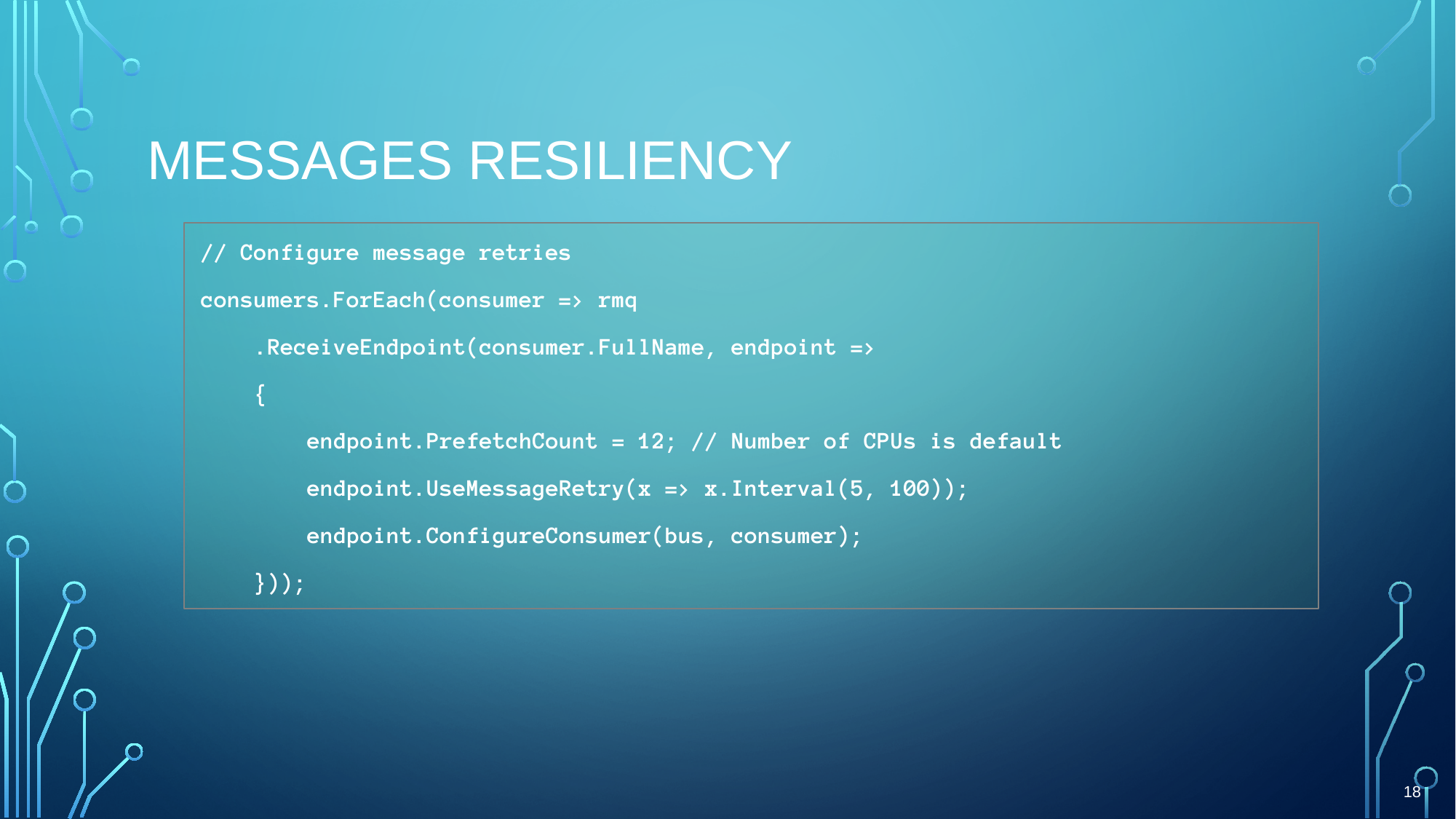

# Messages Resiliency
// Configure message retries
consumers.ForEach(consumer => rmq
    .ReceiveEndpoint(consumer.FullName, endpoint =>
    {
        endpoint.PrefetchCount = 12; // Number of CPUs is default
        endpoint.UseMessageRetry(x => x.Interval(5, 100));
        endpoint.ConfigureConsumer(bus, consumer);
    }));
18